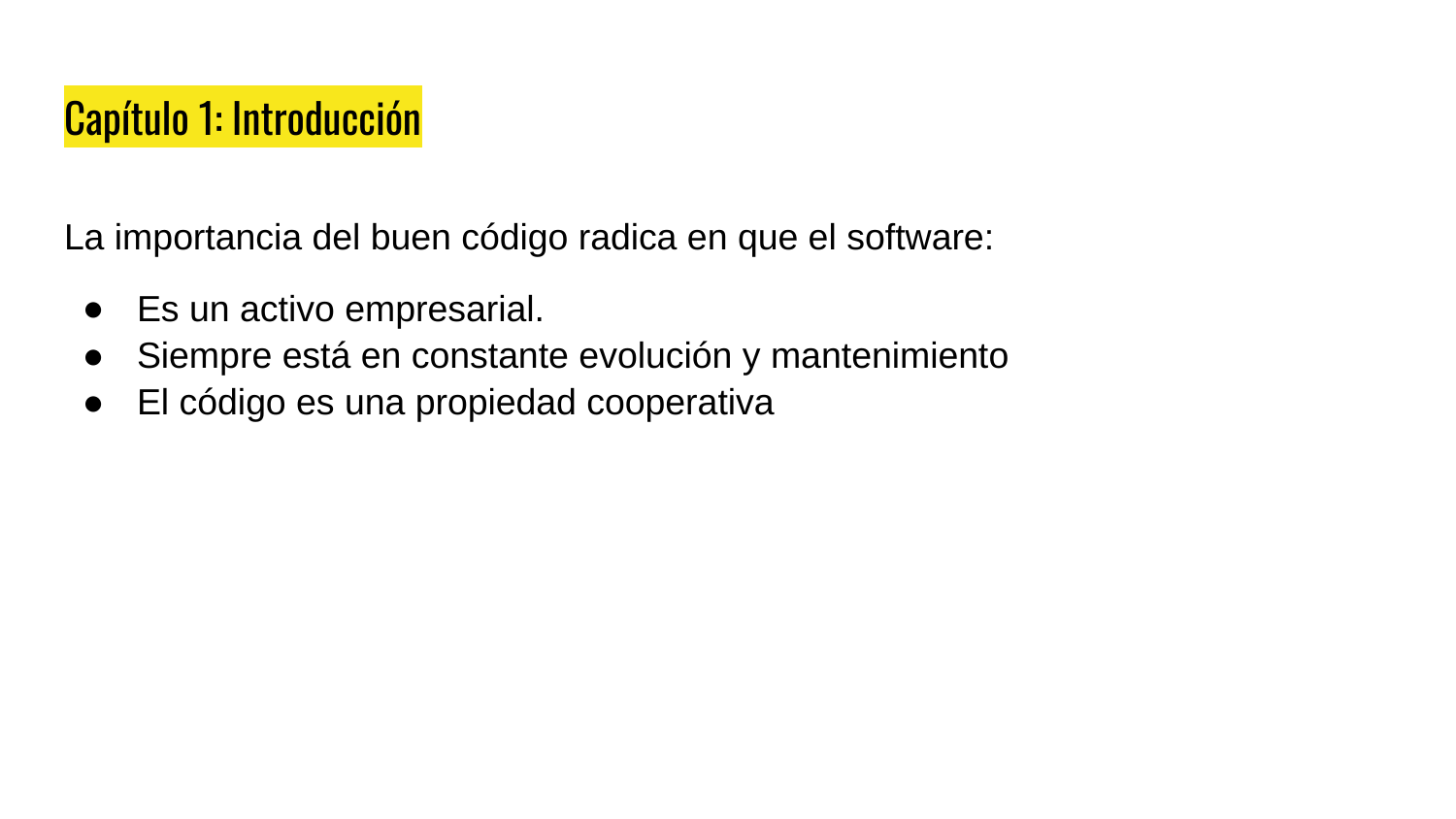

# Capítulo 1: Introducción
La importancia del buen código radica en que el software:
Es un activo empresarial.
Siempre está en constante evolución y mantenimiento
El código es una propiedad cooperativa